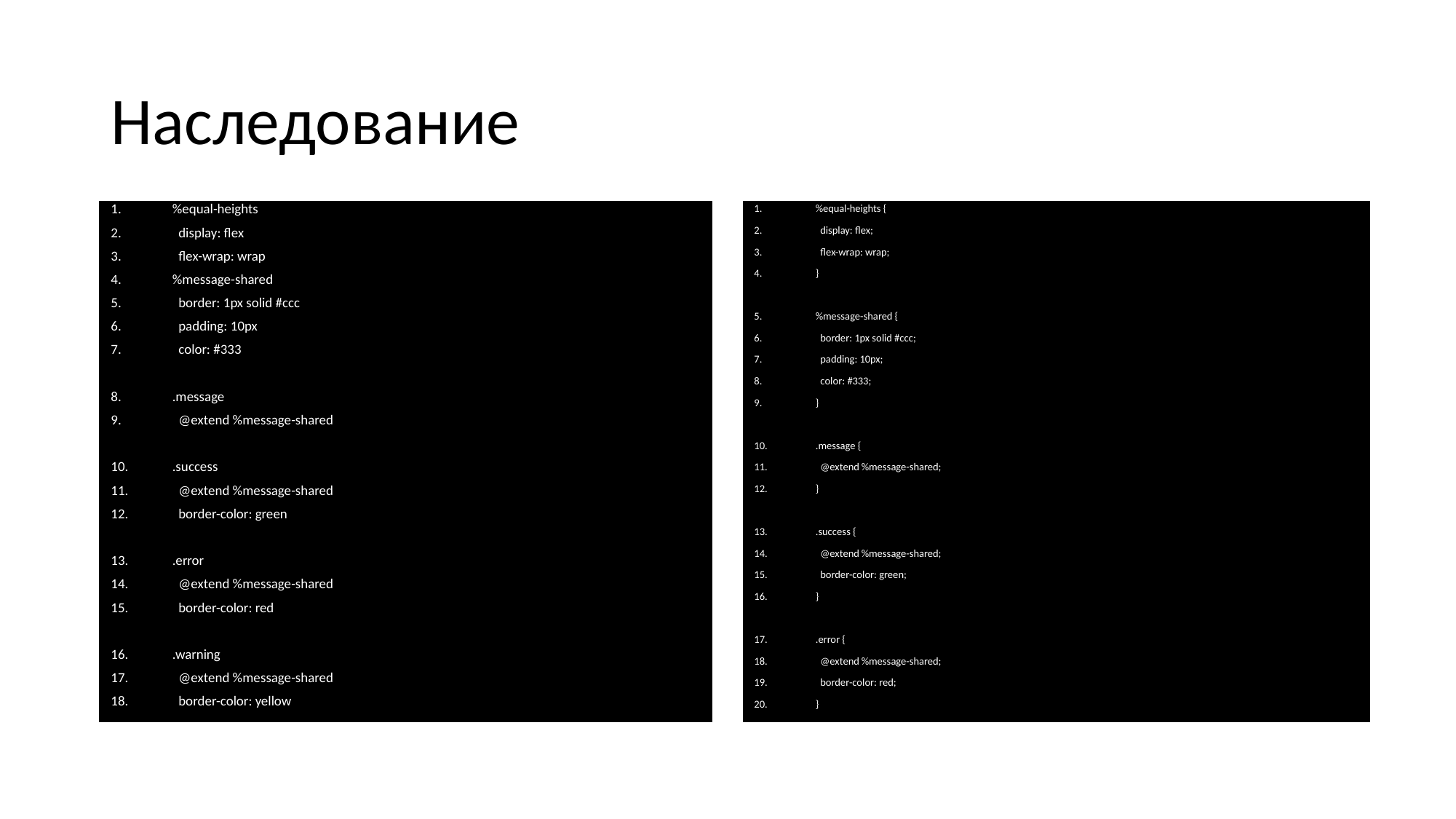

# Наследование
%equal-heights
  display: flex
  flex-wrap: wrap
%message-shared
  border: 1px solid #ccc
  padding: 10px
  color: #333

.message
  @extend %message-shared

.success
  @extend %message-shared
  border-color: green

.error
  @extend %message-shared
  border-color: red

.warning
  @extend %message-shared
  border-color: yellow
%equal-heights {
  display: flex;
  flex-wrap: wrap;
}

%message-shared {
  border: 1px solid #ccc;
  padding: 10px;
  color: #333;
}

.message {
  @extend %message-shared;
}

.success {
  @extend %message-shared;
  border-color: green;
}

.error {
  @extend %message-shared;
  border-color: red;
}

.warning {
  @extend %message-shared;
  border-color: yellow;
}